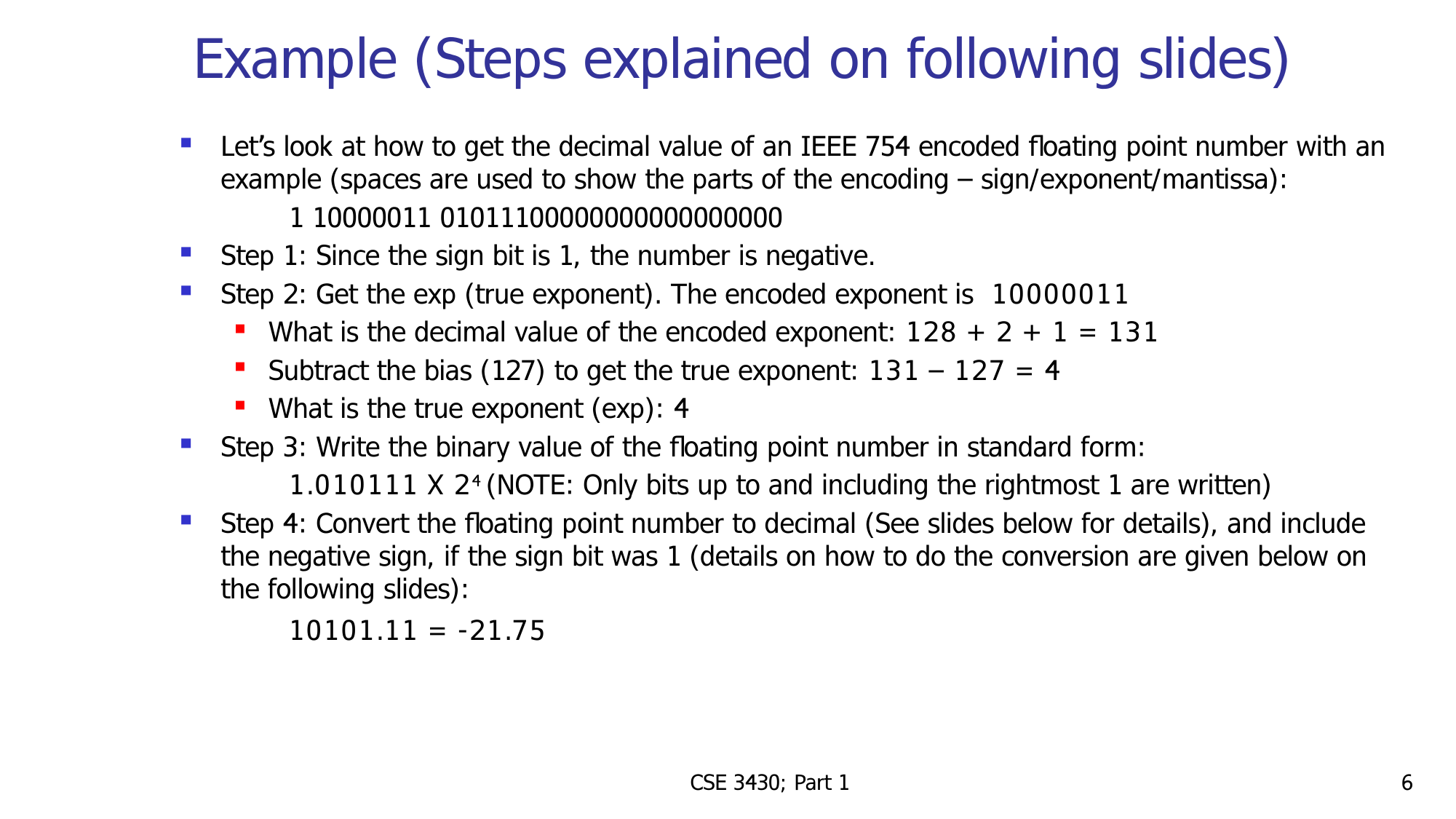

# Example (Steps explained on following slides)
Let’s look at how to get the decimal value of an IEEE 754 encoded floating point number with an example (spaces are used to show the parts of the encoding – sign/exponent/mantissa):
	1 10000011 01011100000000000000000
Step 1: Since the sign bit is 1, the number is negative.
Step 2: Get the exp (true exponent). The encoded exponent is  10000011
What is the decimal value of the encoded exponent: 128 + 2 + 1 = 131
Subtract the bias (127) to get the true exponent: 131 – 127 = 4
What is the true exponent (exp): 4
Step 3: Write the binary value of the floating point number in standard form:
	1.010111 X 24 (NOTE: Only bits up to and including the rightmost 1 are written)
Step 4: Convert the floating point number to decimal (See slides below for details), and include the negative sign, if the sign bit was 1 (details on how to do the conversion are given below on the following slides):
	10101.11 = -21.75

CSE 3430; Part 1
6